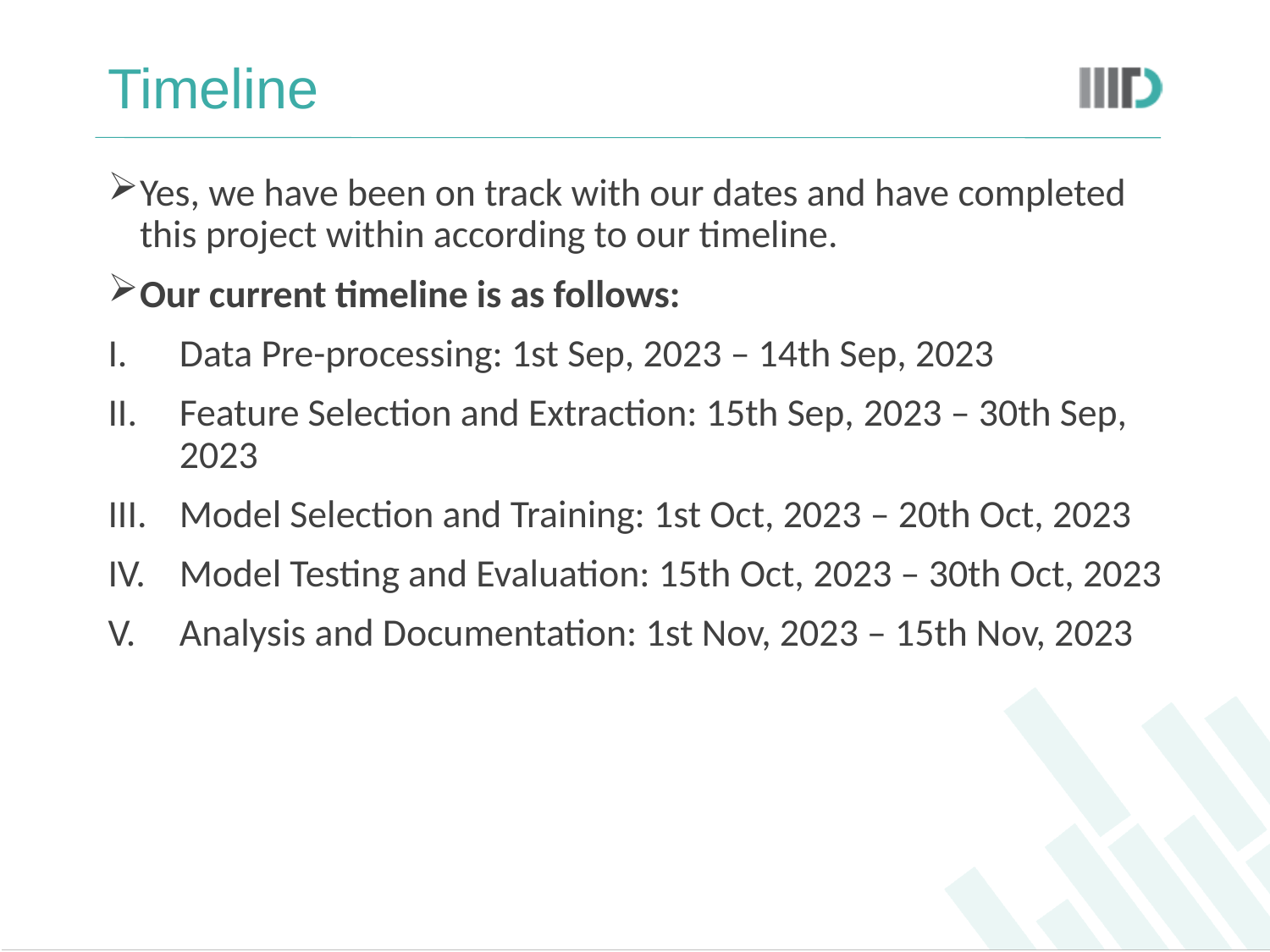

# Timeline
Yes, we have been on track with our dates and have completed this project within according to our timeline.
Our current timeline is as follows:
Data Pre-processing: 1st Sep, 2023 – 14th Sep, 2023
Feature Selection and Extraction: 15th Sep, 2023 – 30th Sep, 2023
Model Selection and Training: 1st Oct, 2023 – 20th Oct, 2023
Model Testing and Evaluation: 15th Oct, 2023 – 30th Oct, 2023
Analysis and Documentation: 1st Nov, 2023 – 15th Nov, 2023